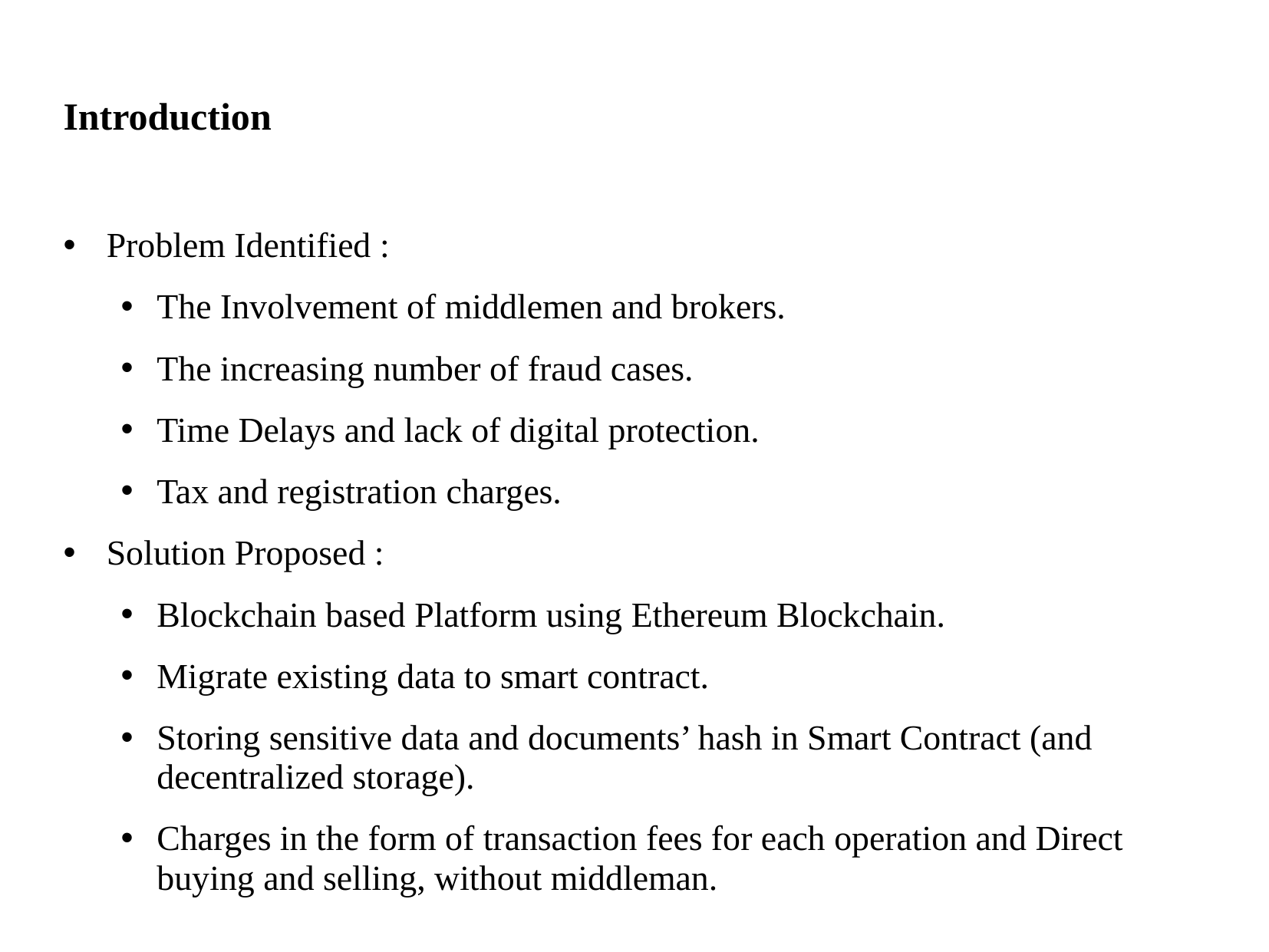

Introduction
Problem Identified :
The Involvement of middlemen and brokers.
The increasing number of fraud cases.
Time Delays and lack of digital protection.
Tax and registration charges.
Solution Proposed :
Blockchain based Platform using Ethereum Blockchain.
Migrate existing data to smart contract.
Storing sensitive data and documents’ hash in Smart Contract (and decentralized storage).
Charges in the form of transaction fees for each operation and Direct buying and selling, without middleman.